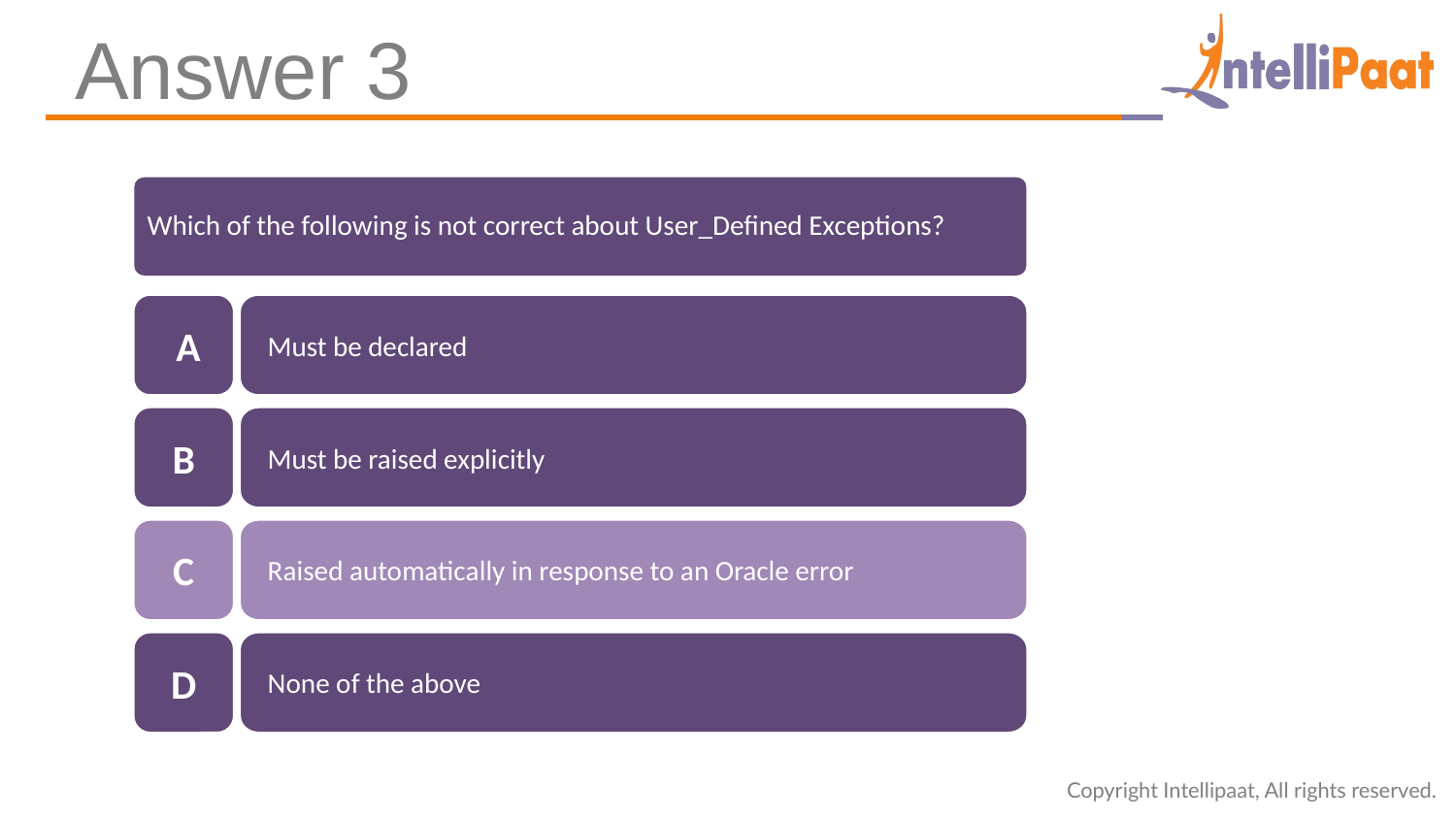

Answer 3
Which of the following is not correct about User_Defined Exceptions?
 A
Must be declared
B
Must be raised explicitly
C
Raised automatically in response to an Oracle error
D
None of the above